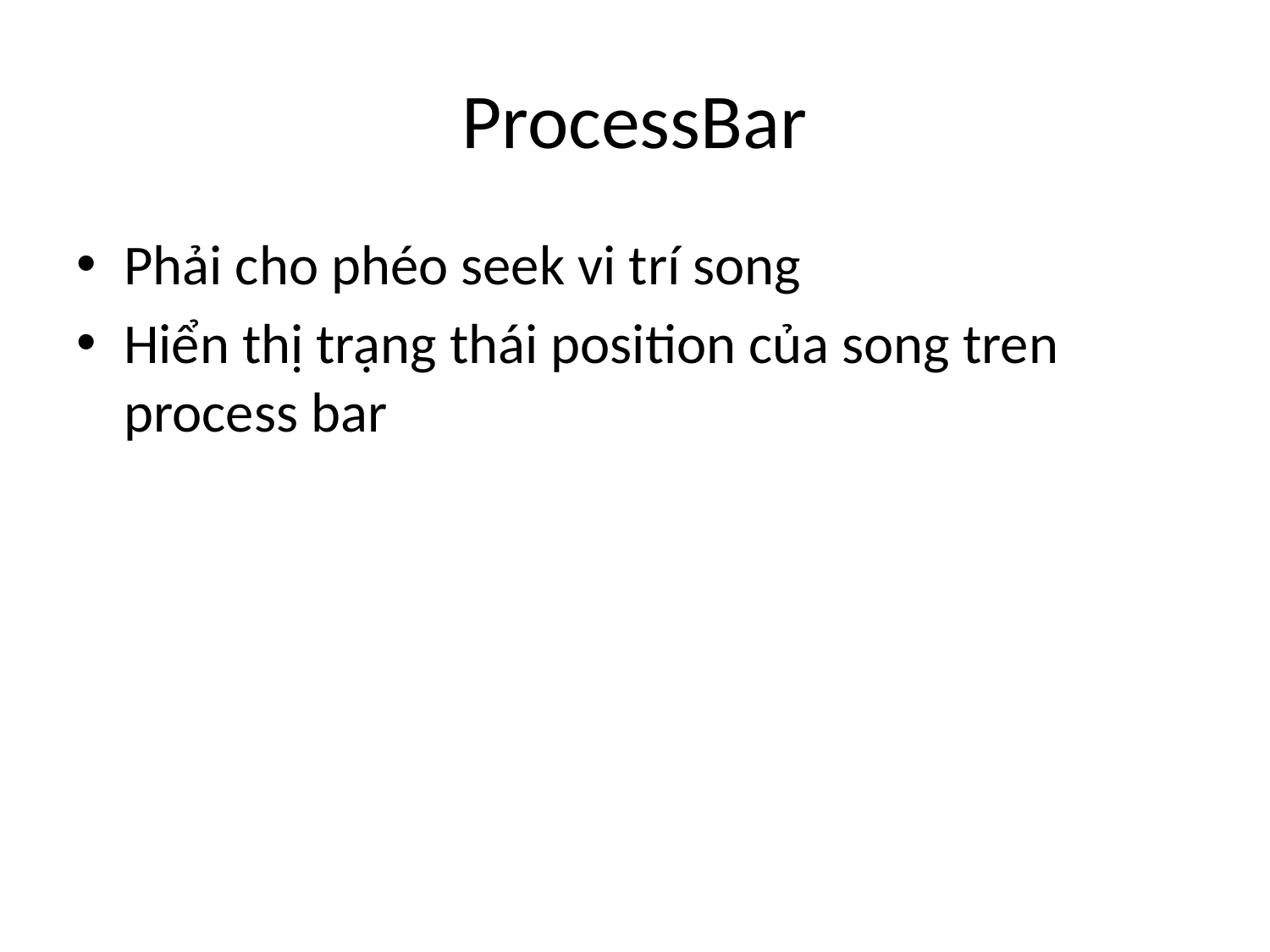

# ProcessBar
Phải cho phéo seek vi trí song
Hiển thị trạng thái position của song tren process bar